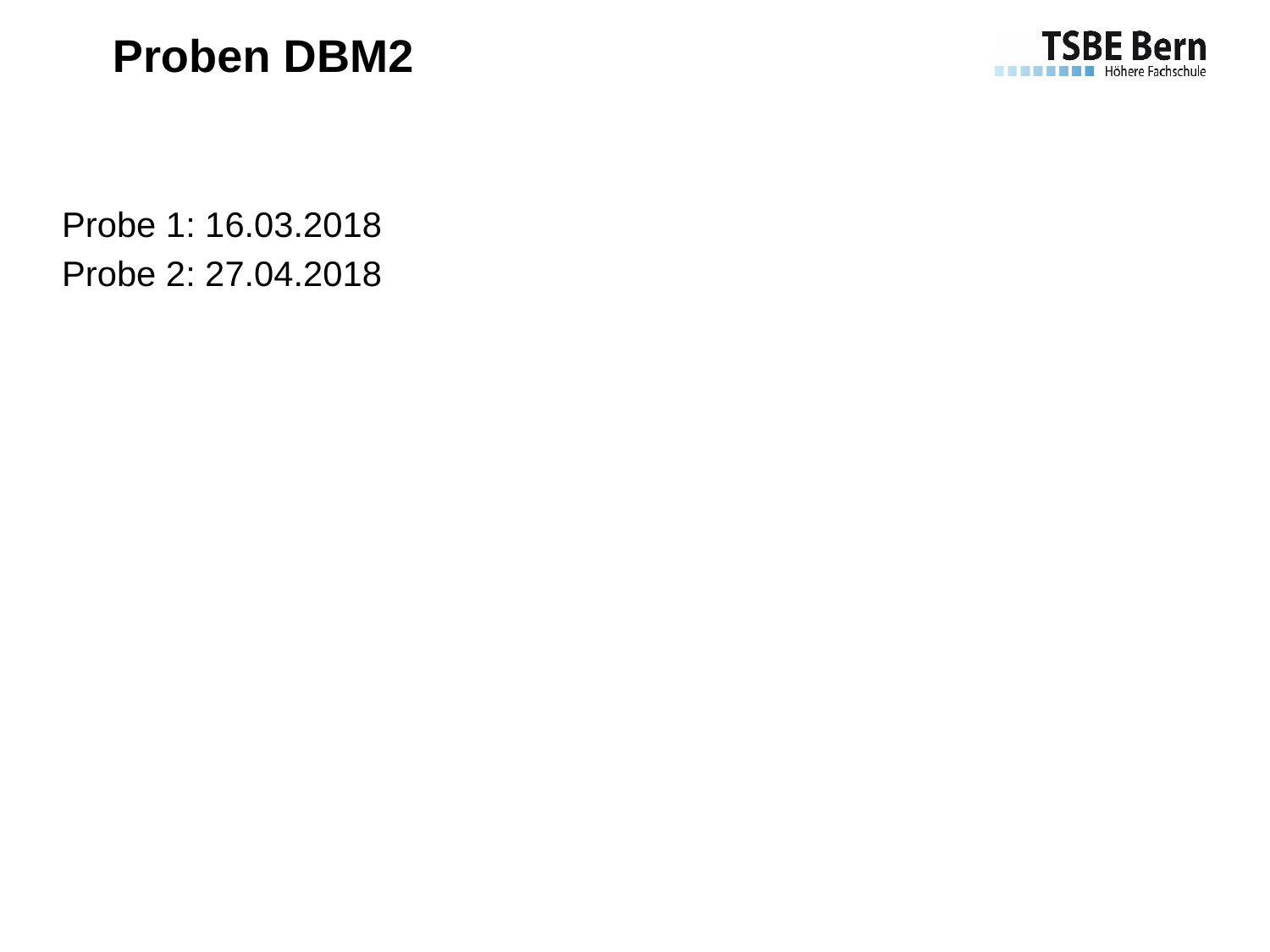

Proben DBM2
Probe 1: 16.03.2018
Probe 2: 27.04.2018